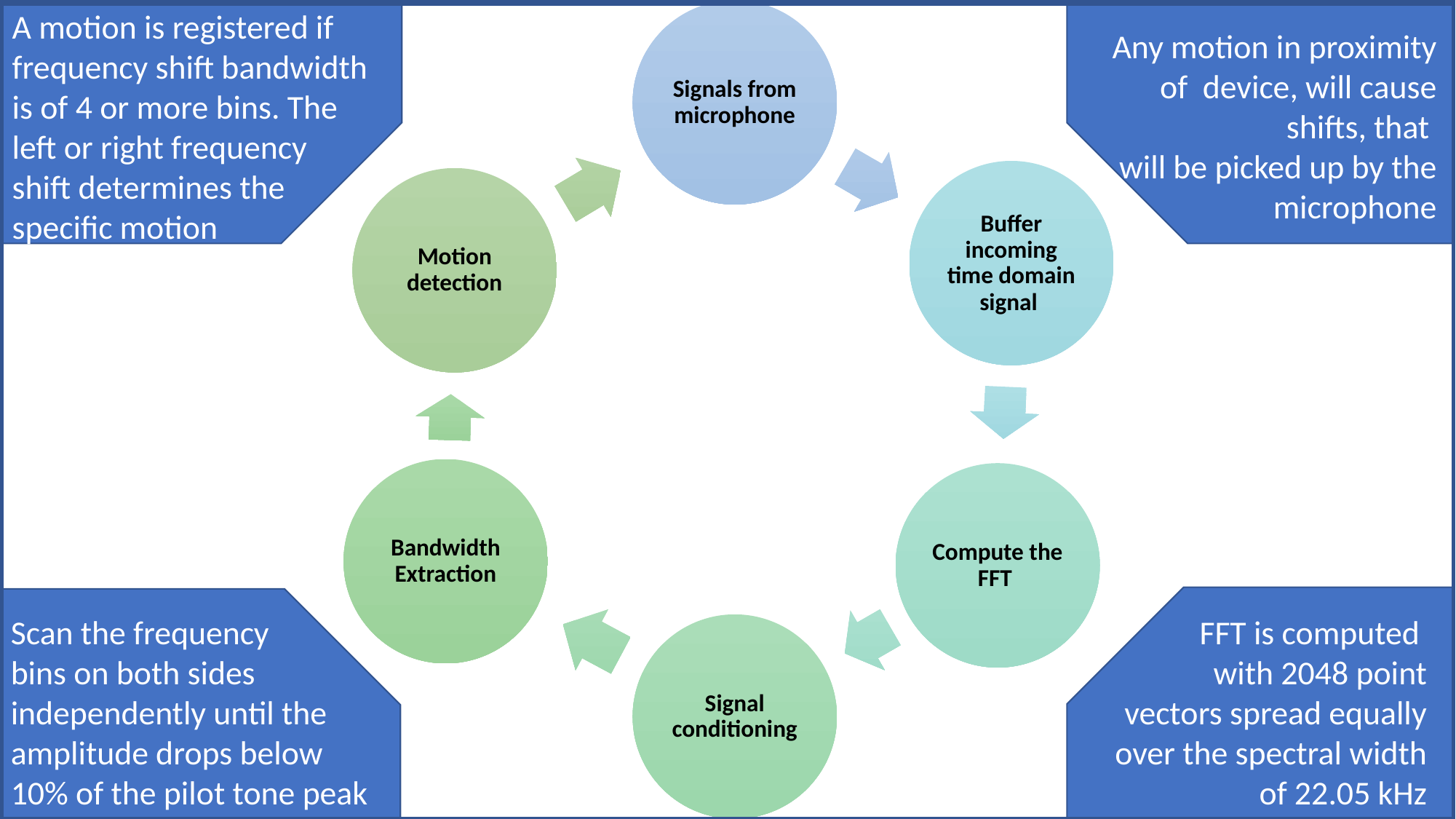

Signals from microphone

Buffer incoming time domain signal

Compute the FFT

Signal conditioning

Bandwidth Extraction

Motion detection

A motion is registered if frequency shift bandwidth is of 4 or more bins. The left or right frequency shift determines the specific motion

Any motion in proximity of  device, will cause shifts, that
will be picked up by the microphone

Scan the frequency
bins on both sides independently until the amplitude drops below 10% of the pilot tone peak
FFT is computed
with 2048 point vectors spread equally over the spectral width of 22.05 kHz